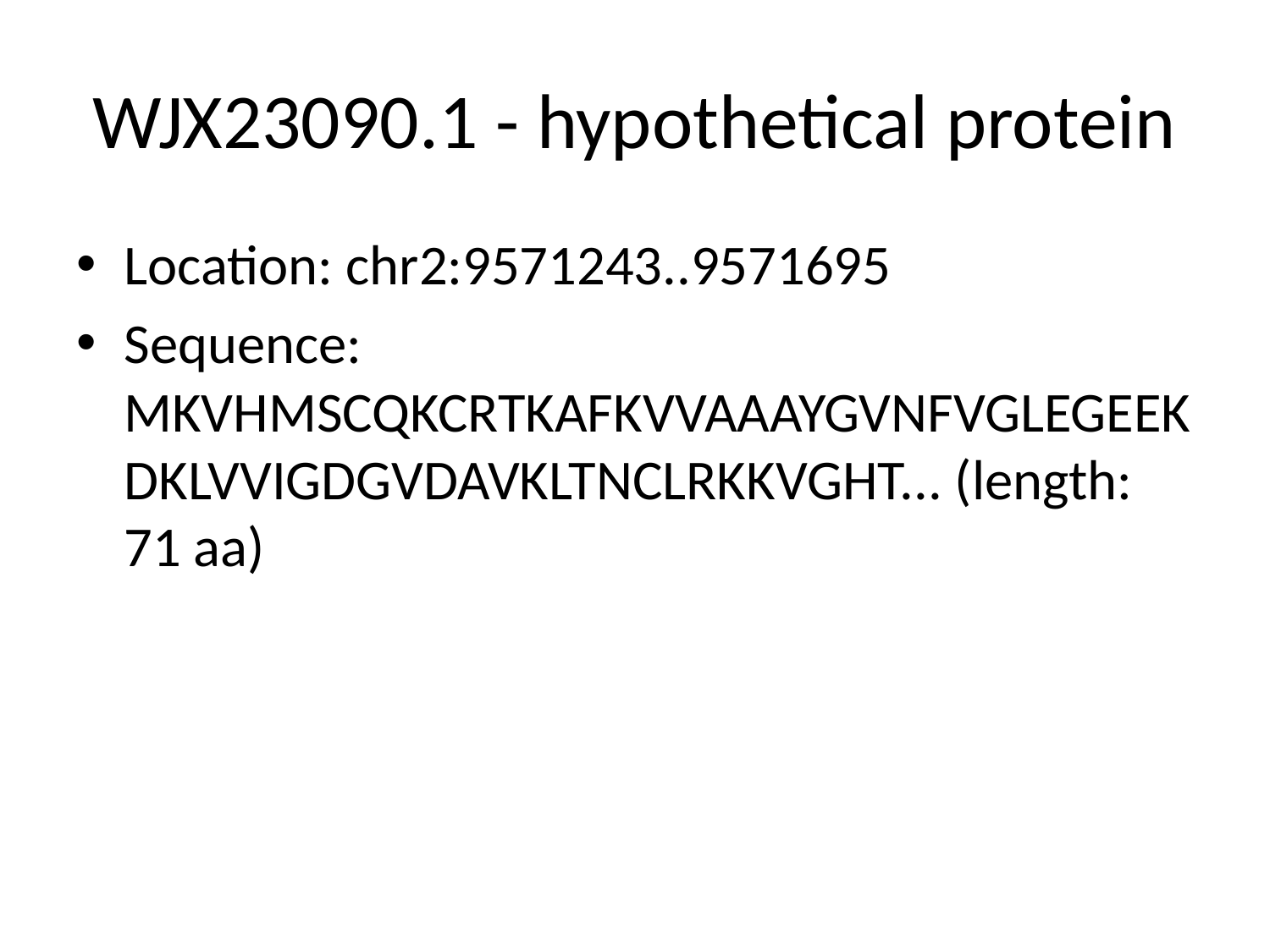

# WJX23090.1 - hypothetical protein
Location: chr2:9571243..9571695
Sequence: MKVHMSCQKCRTKAFKVVAAAYGVNFVGLEGEEKDKLVVIGDGVDAVKLTNCLRKKVGHT... (length: 71 aa)